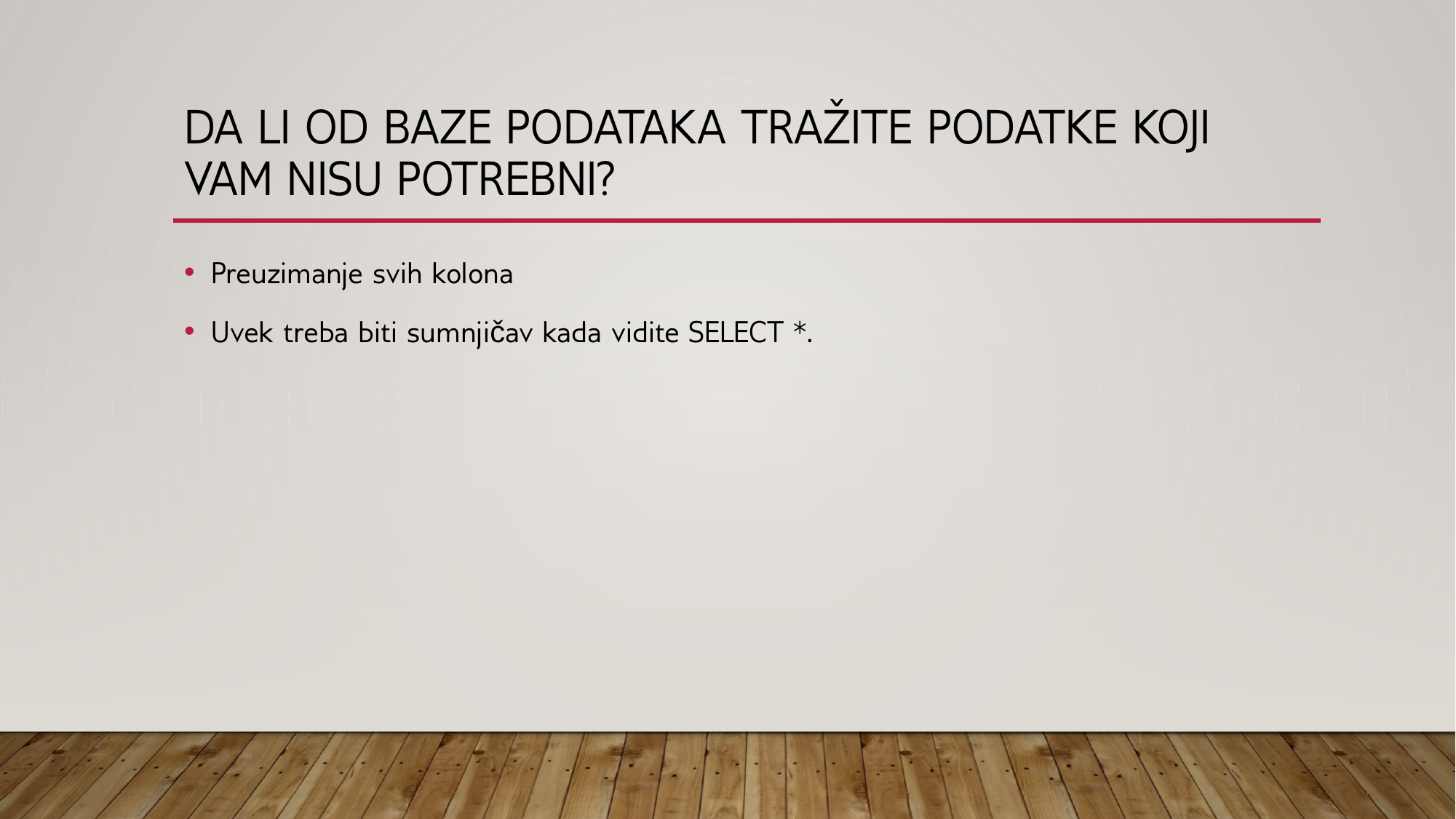

# Da li od baze podataka tražite podatke koji vam nisu potrebni?
Preuzimanje svih kolona
Uvek treba biti sumnjičav kada vidite SELECT *.